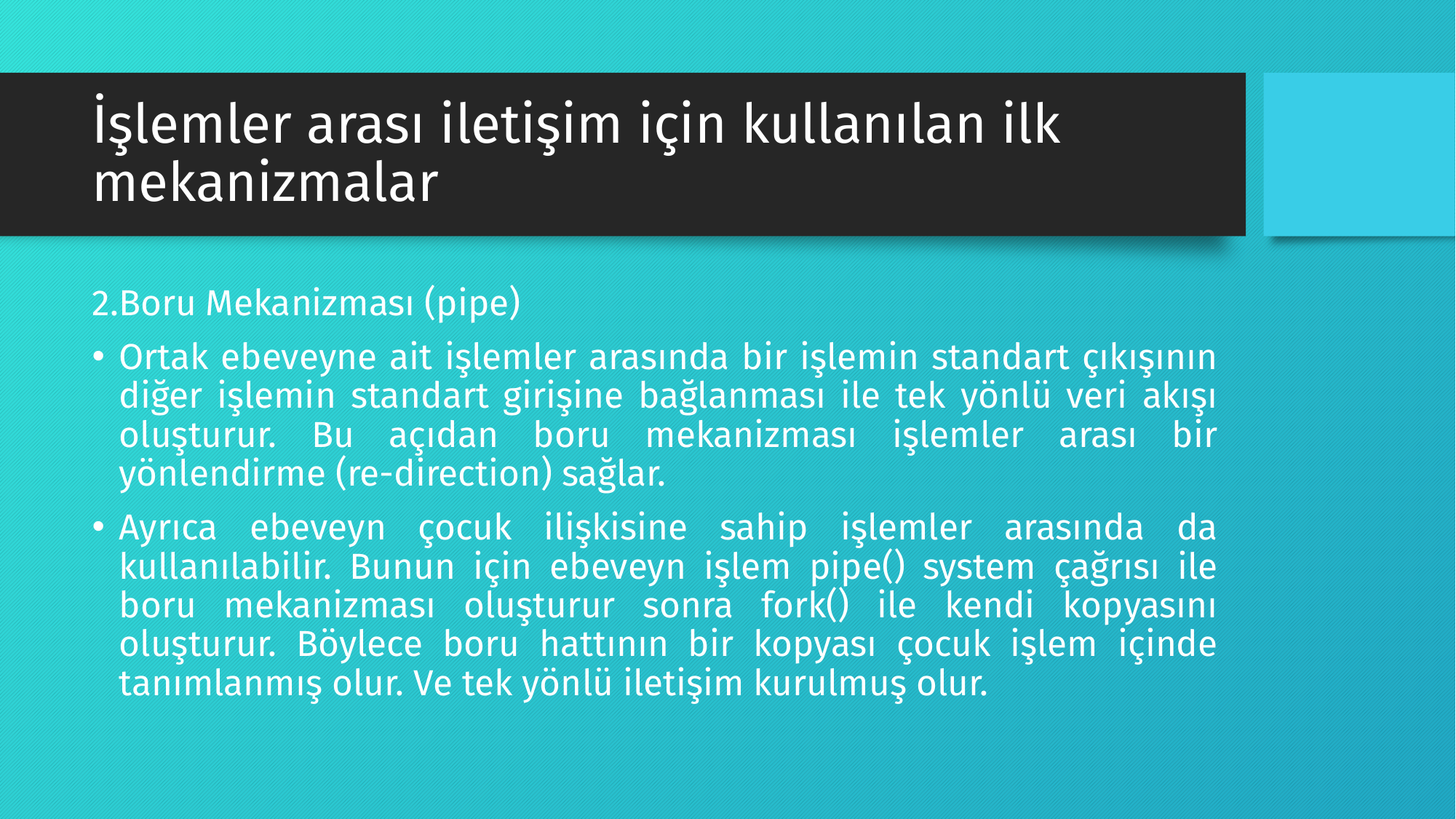

# İşlemler arası iletişim için kullanılan ilk mekanizmalar
2.Boru Mekanizması (pipe)
Ortak ebeveyne ait işlemler arasında bir işlemin standart çıkışının diğer işlemin standart girişine bağlanması ile tek yönlü veri akışı oluşturur. Bu açıdan boru mekanizması işlemler arası bir yönlendirme (re-direction) sağlar.
Ayrıca ebeveyn çocuk ilişkisine sahip işlemler arasında da kullanılabilir. Bunun için ebeveyn işlem pipe() system çağrısı ile boru mekanizması oluşturur sonra fork() ile kendi kopyasını oluşturur. Böylece boru hattının bir kopyası çocuk işlem içinde tanımlanmış olur. Ve tek yönlü iletişim kurulmuş olur.